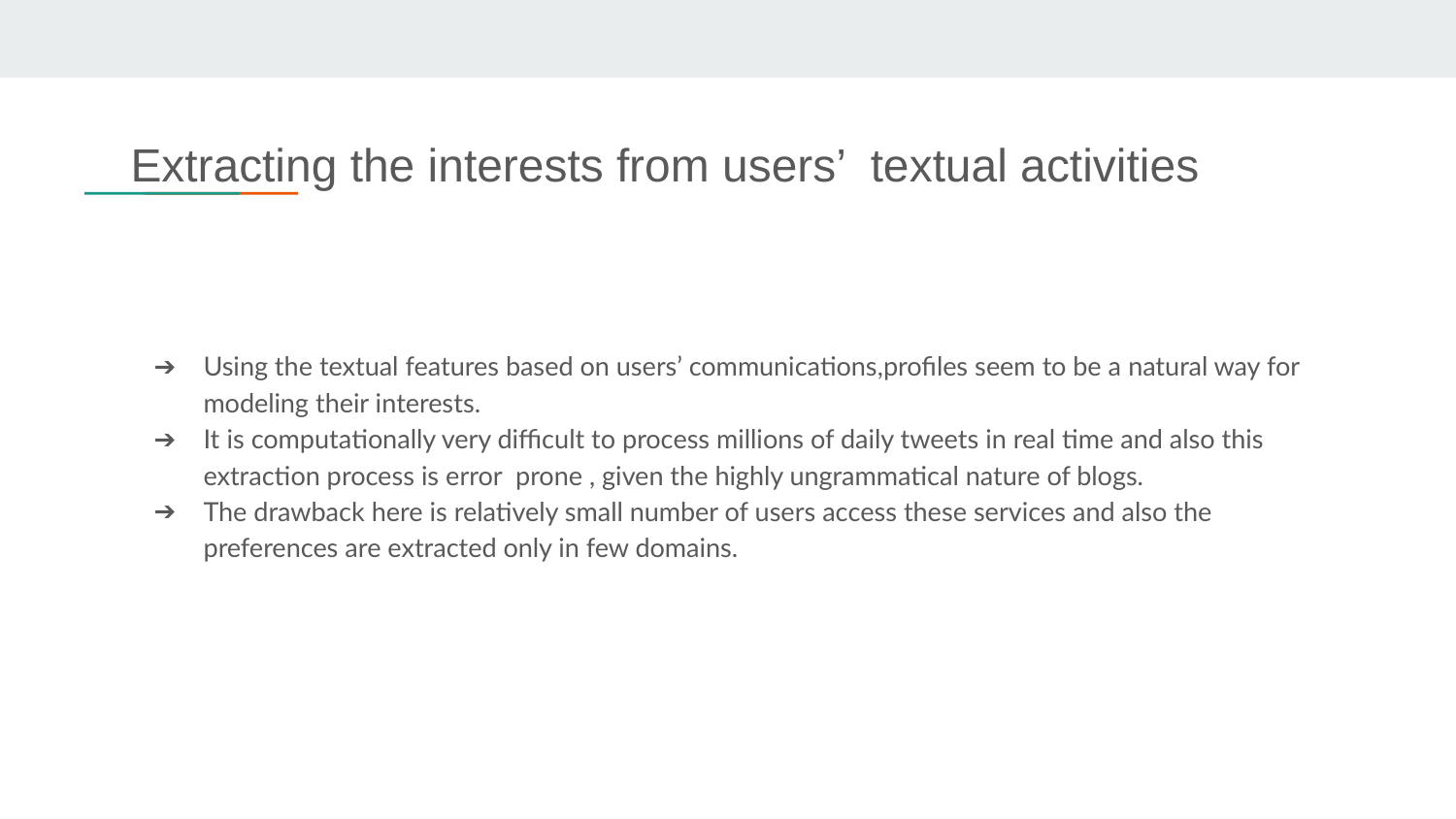

# Extracting the interests from users’  textual activities
Using the textual features based on users’ communications,profiles seem to be a natural way for modeling their interests.
It is computationally very difficult to process millions of daily tweets in real time and also this extraction process is error  prone , given the highly ungrammatical nature of blogs.
The drawback here is relatively small number of users access these services and also the preferences are extracted only in few domains.